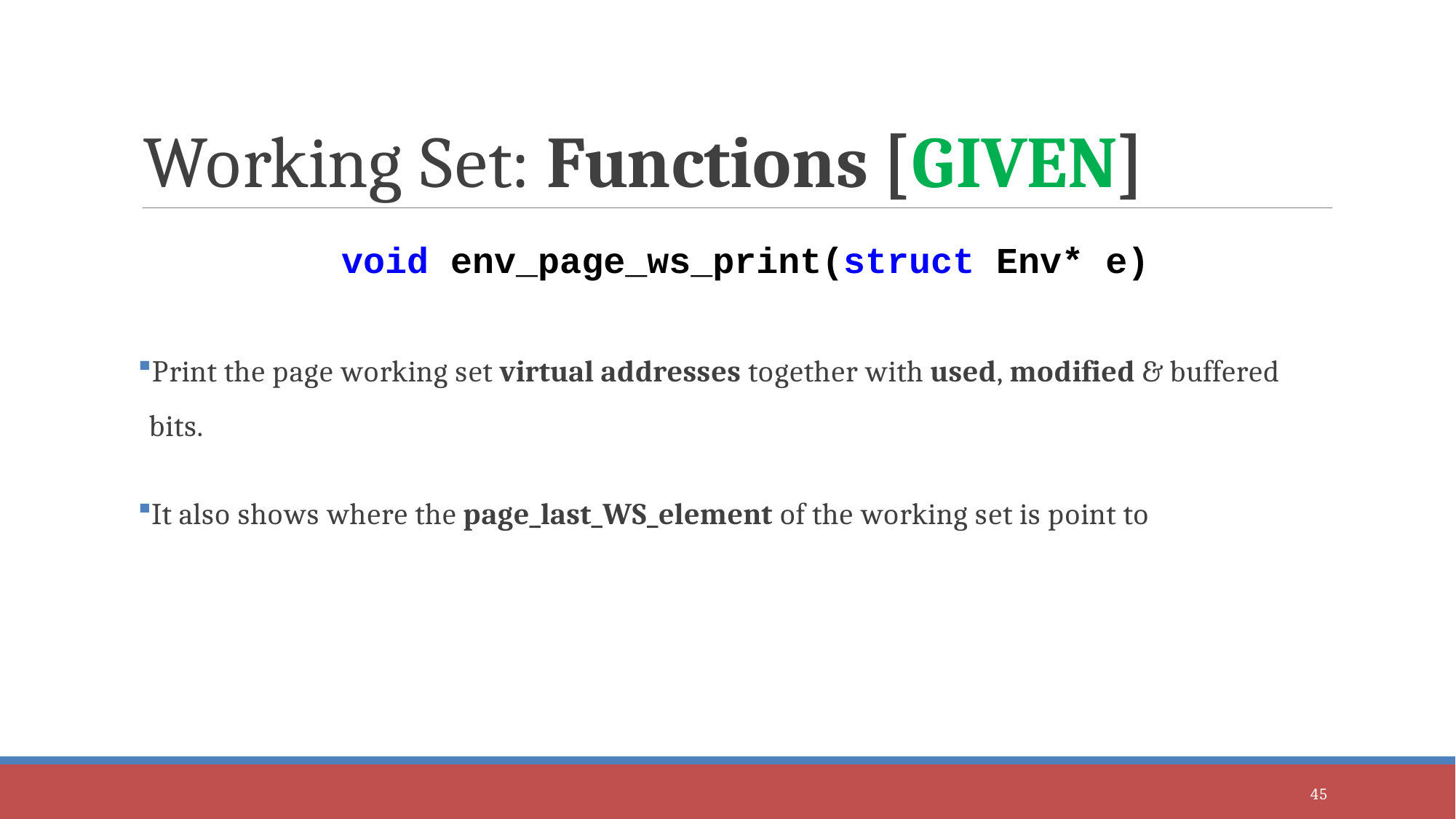

# Working Set: Functions [GIVEN]
void env_page_ws_print(struct Env* e)
Print the page working set virtual addresses together with used, modified & buffered bits.
It also shows where the page_last_WS_element of the working set is point to
45